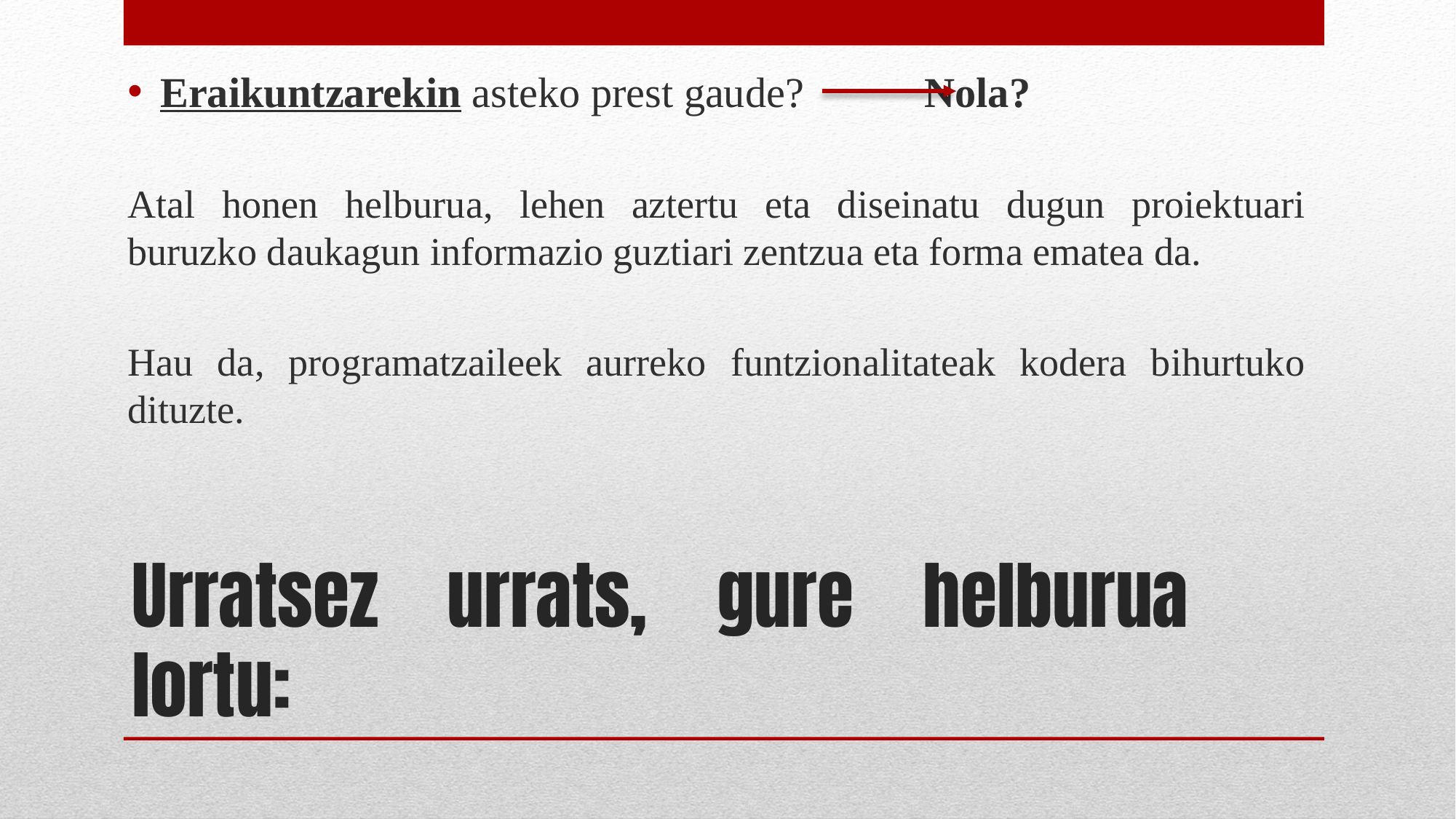

Eraikuntzarekin asteko prest gaude?		Nola?

Atal honen helburua, lehen aztertu eta diseinatu dugun proiektuari buruzko daukagun informazio guztiari zentzua eta forma ematea da.

Hau da, programatzaileek aurreko funtzionalitateak kodera bihurtuko dituzte.
# Urratsez urrats, gure helburua lortu: